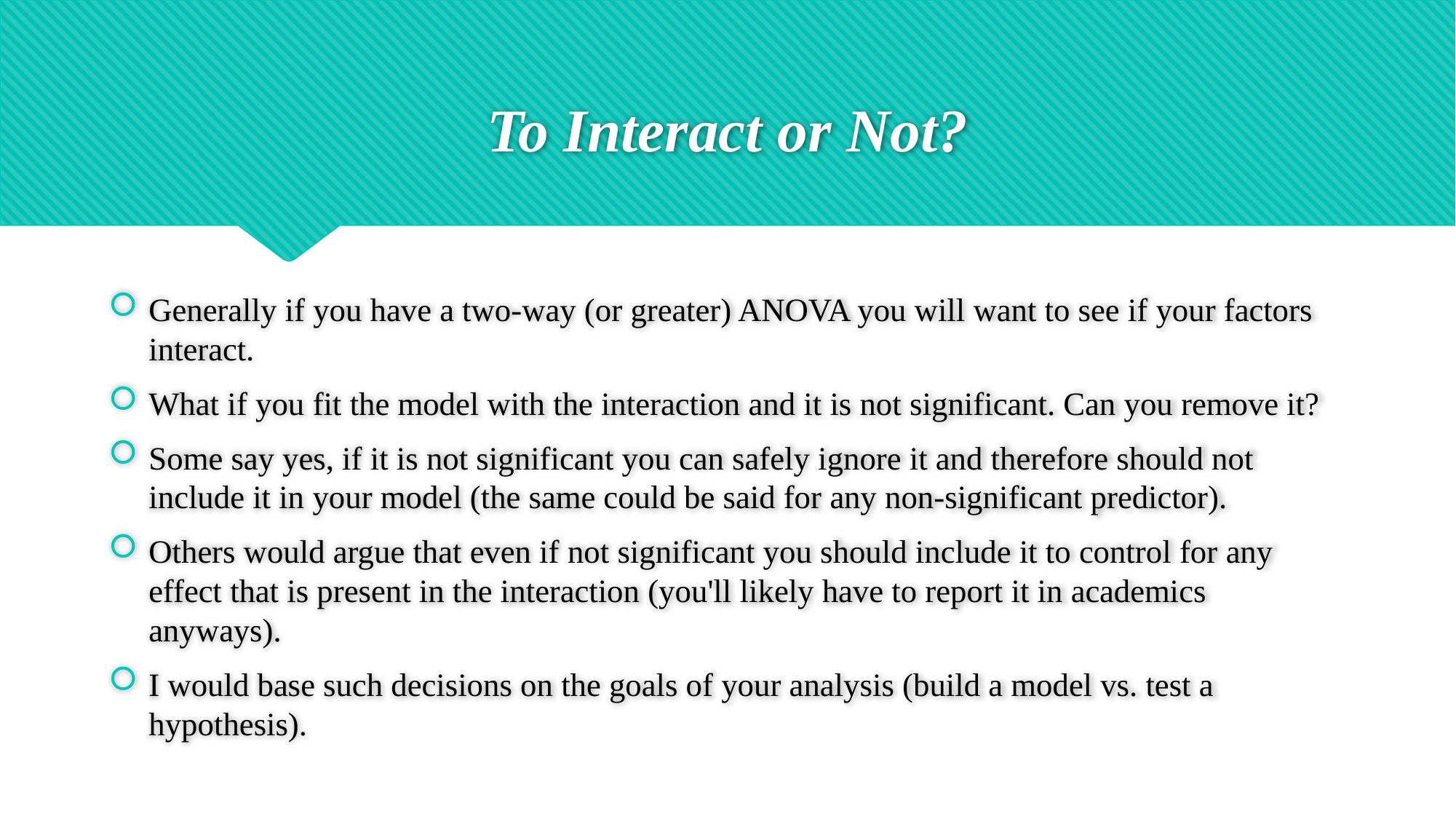

# To Interact or Not?
Generally if you have a two-way (or greater) ANOVA you will want to see if your factors interact.
What if you fit the model with the interaction and it is not significant. Can you remove it?
Some say yes, if it is not significant you can safely ignore it and therefore should not include it in your model (the same could be said for any non-significant predictor).
Others would argue that even if not significant you should include it to control for any effect that is present in the interaction (you'll likely have to report it in academics anyways).
I would base such decisions on the goals of your analysis (build a model vs. test a hypothesis).